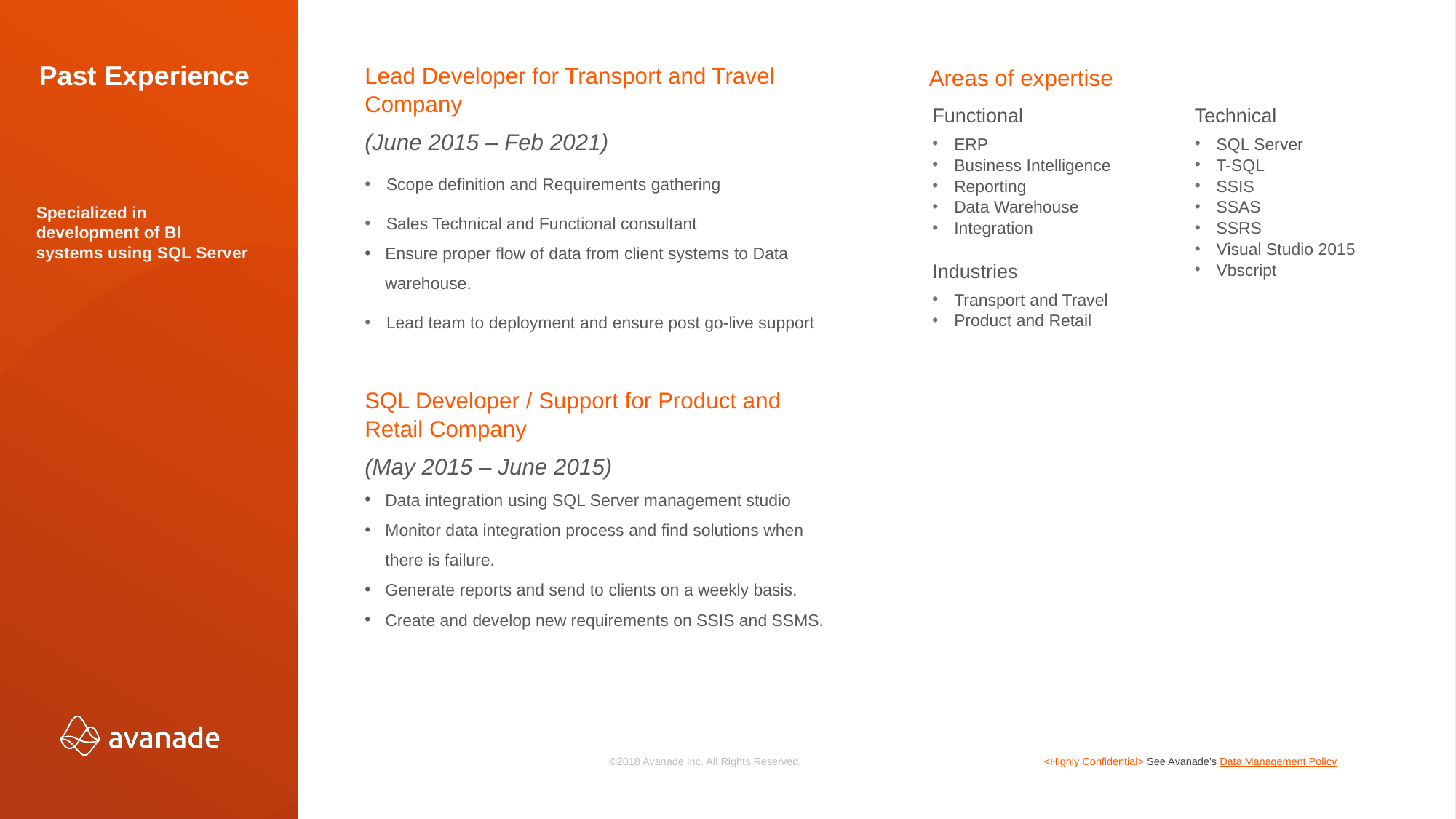

Past Experience
Lead Developer for Transport and Travel Company
(June 2015 – Feb 2021)
Scope definition and Requirements gathering
Sales Technical and Functional consultant
Ensure proper flow of data from client systems to Data warehouse.
Lead team to deployment and ensure post go-live support

SQL Developer / Support for Product and Retail Company
(May 2015 – June 2015)
Data integration using SQL Server management studio
Monitor data integration process and find solutions when there is failure.
Generate reports and send to clients on a weekly basis.
Create and develop new requirements on SSIS and SSMS.

Areas of expertise
Functional
ERP
Business Intelligence
Reporting
Data Warehouse
Integration

Industries
Transport and Travel
Product and Retail

Technical
SQL Server
T-SQL
SSIS
SSAS
SSRS
Visual Studio 2015
Vbscript

Specialized in development of BI systems using SQL Server